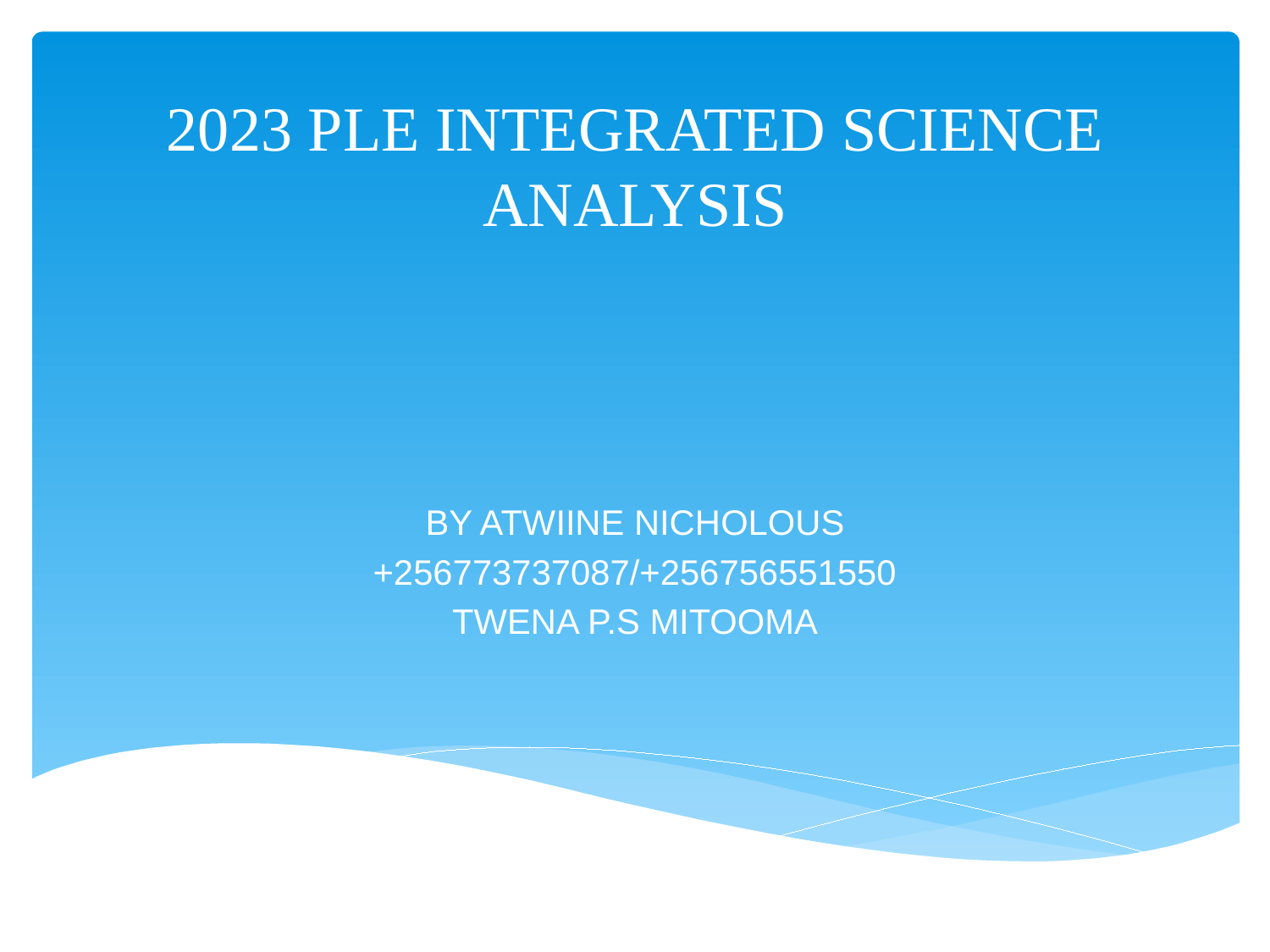

# 2023 PLE INTEGRATED SCIENCE ANALYSIS
BY ATWIINE NICHOLOUS
+256773737087/+256756551550
TWENA P.S MITOOMA